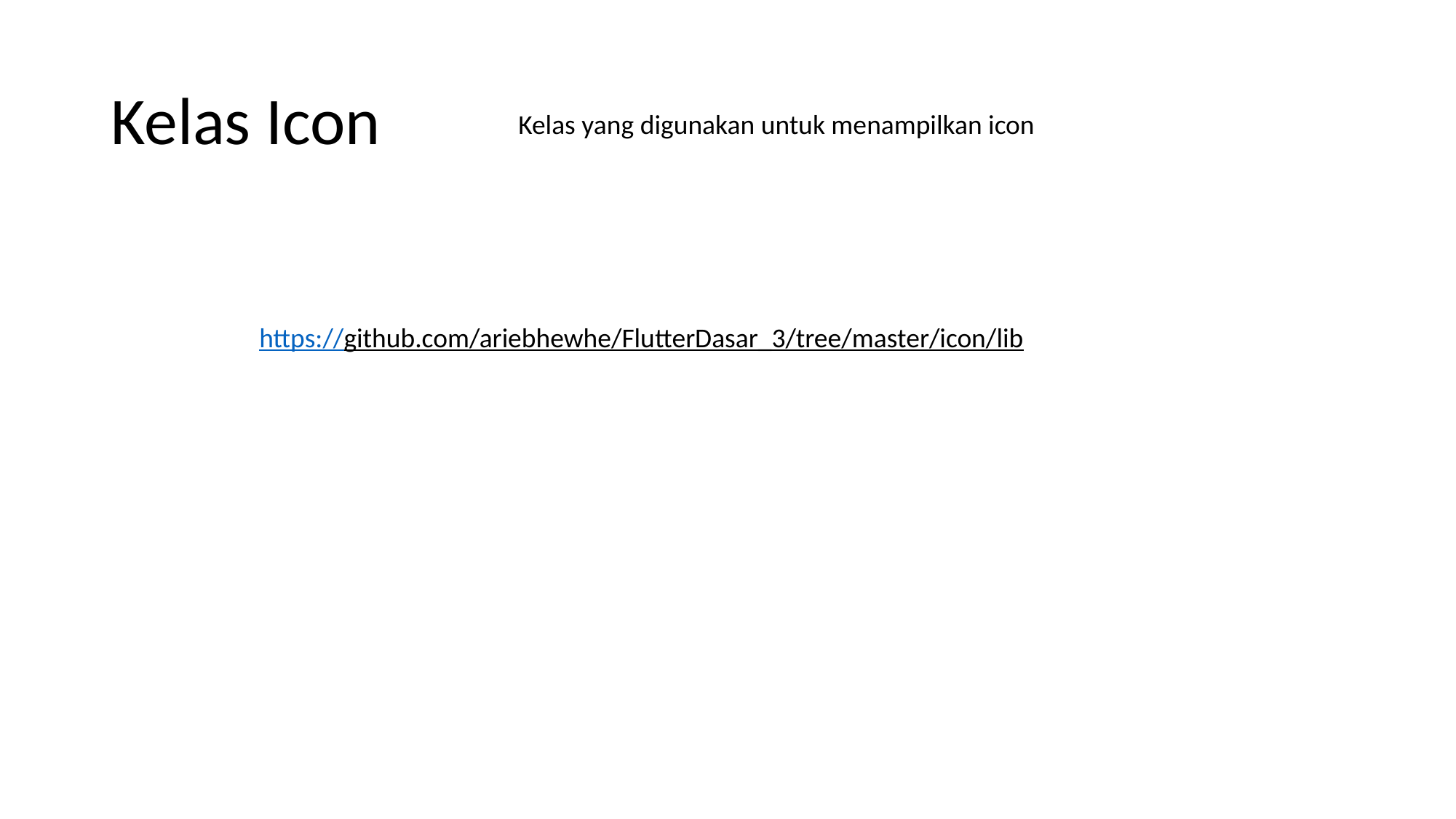

# Kelas Icon
Kelas yang digunakan untuk menampilkan icon
https://github.com/ariebhewhe/FlutterDasar_3/tree/master/icon/lib